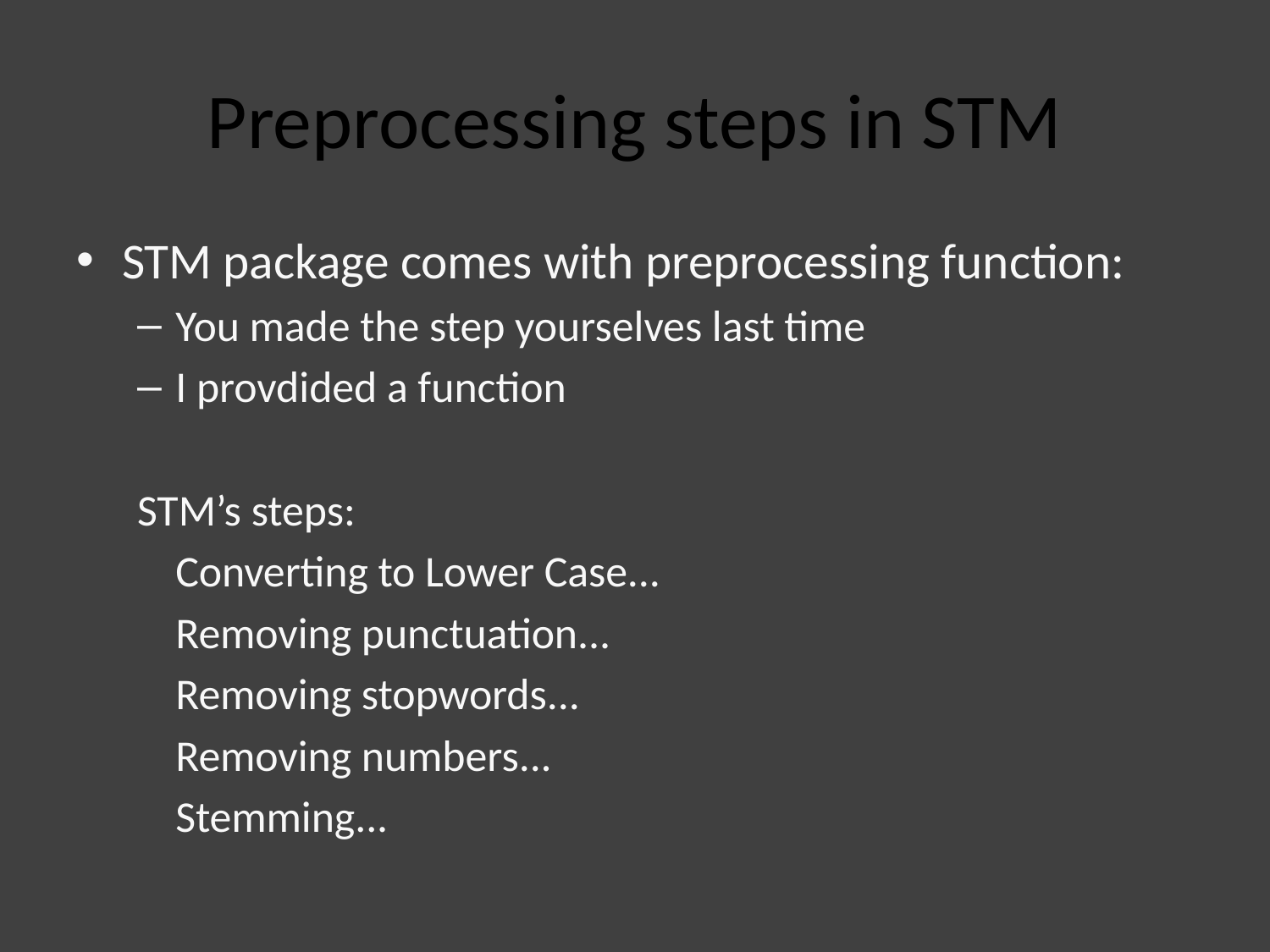

# Preprocessing steps in STM
STM package comes with preprocessing function:
You made the step yourselves last time
I provdided a function

STM’s steps:
	Converting to Lower Case...
 	Removing punctuation...
	Removing stopwords...
	Removing numbers...
	Stemming...